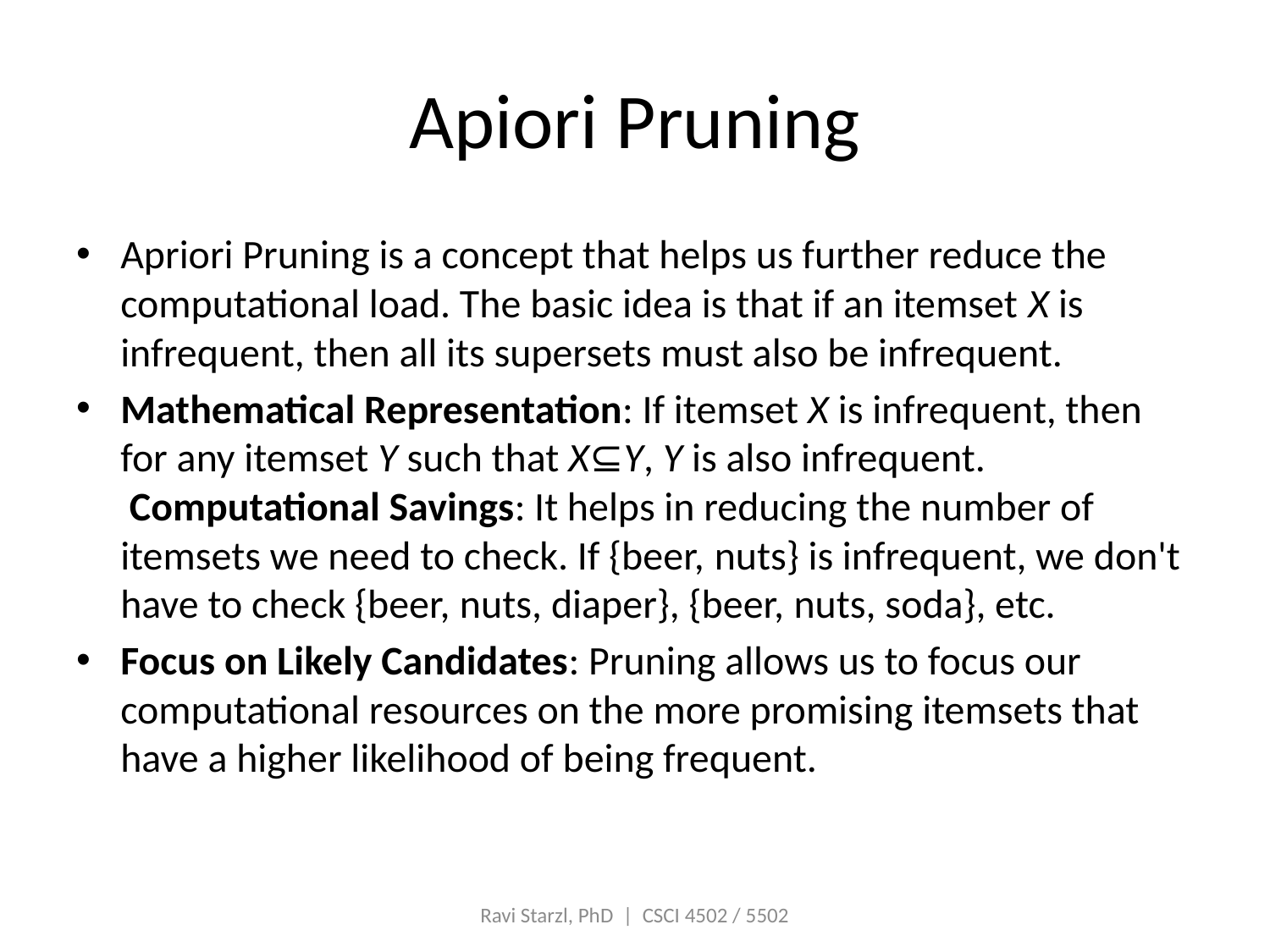

# Apiori Pruning
Apriori Pruning is a concept that helps us further reduce the computational load. The basic idea is that if an itemset X is infrequent, then all its supersets must also be infrequent.
Mathematical Representation: If itemset X is infrequent, then for any itemset Y such that X⊆Y, Y is also infrequent.
 Computational Savings: It helps in reducing the number of itemsets we need to check. If {beer, nuts} is infrequent, we don't have to check {beer, nuts, diaper}, {beer, nuts, soda}, etc.
Focus on Likely Candidates: Pruning allows us to focus our computational resources on the more promising itemsets that have a higher likelihood of being frequent.
Ravi Starzl, PhD  |  CSCI 4502 / 5502